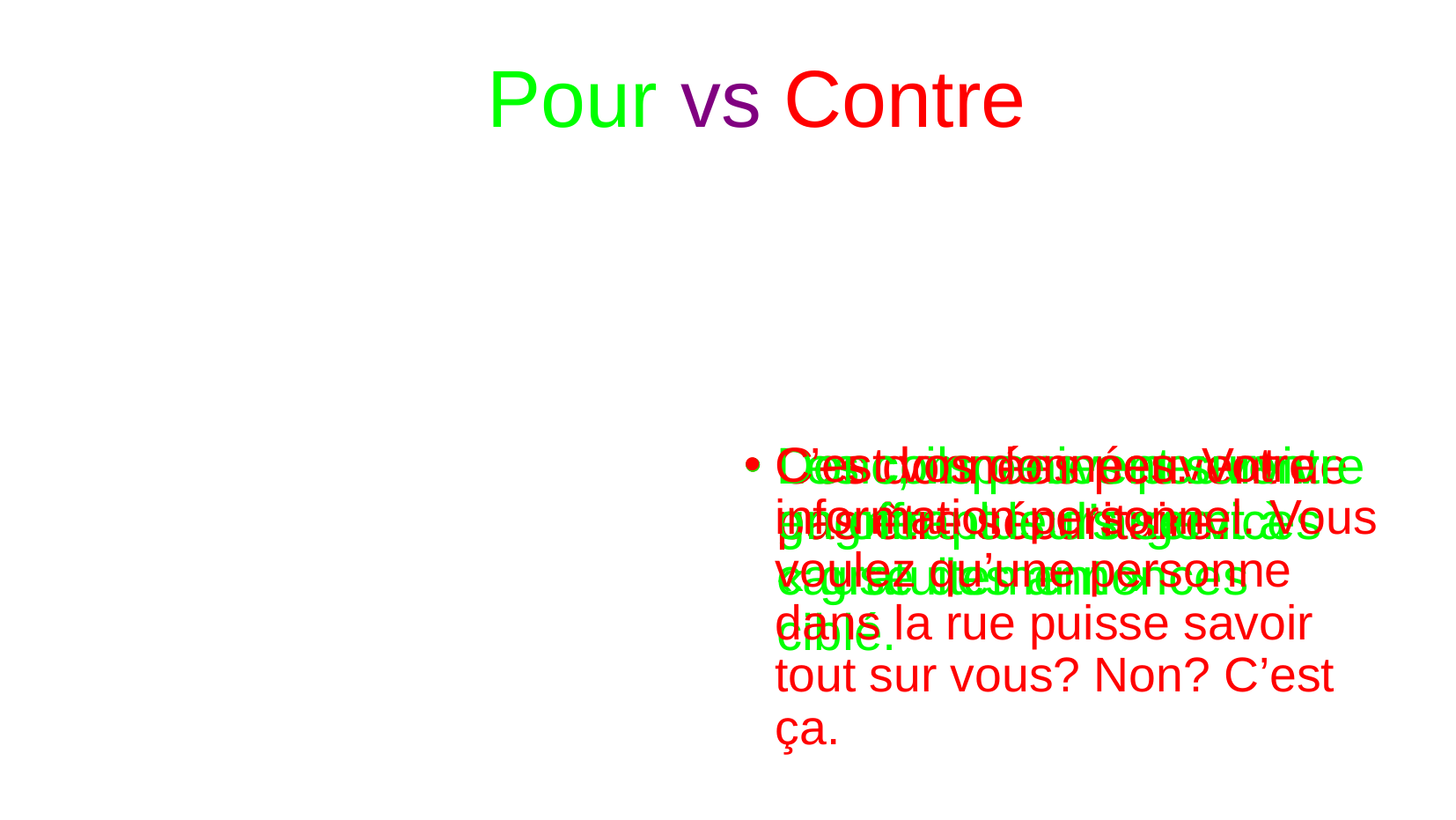

Les companies peuvent gagner plus d’argent à cause des annonces ciblé.
Ces données peuvent ne pas être sécuritaire.
Donc, ils peuvent survivre en offrant leurs services « gratuitement »
# Pour vs Contre
C’est vos données. Votre information personnel. Vous voulez qu’une personne dans la rue puisse savoir tout sur vous? Non? C’est ça.